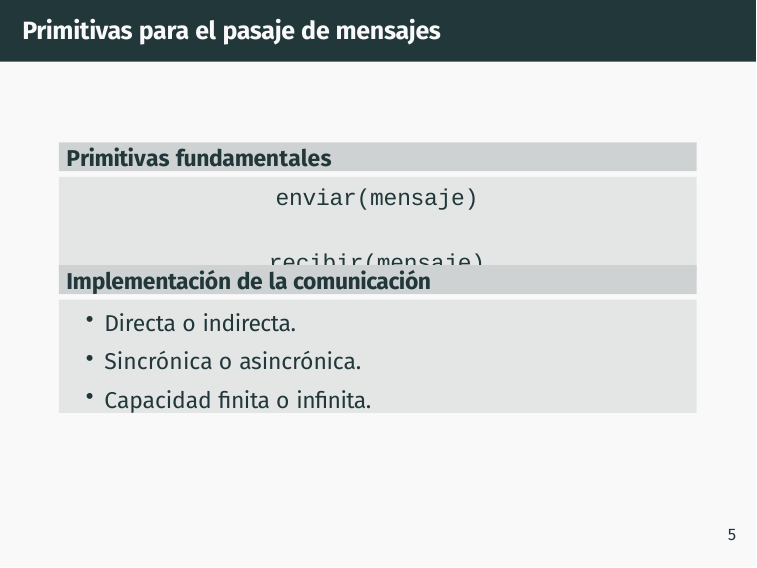

# Primitivas para el pasaje de mensajes
Primitivas fundamentales
enviar(mensaje)  recibir(mensaje)
Implementación de la comunicación
Directa o indirecta.
Sincrónica o asincrónica.
Capacidad finita o infinita.
5